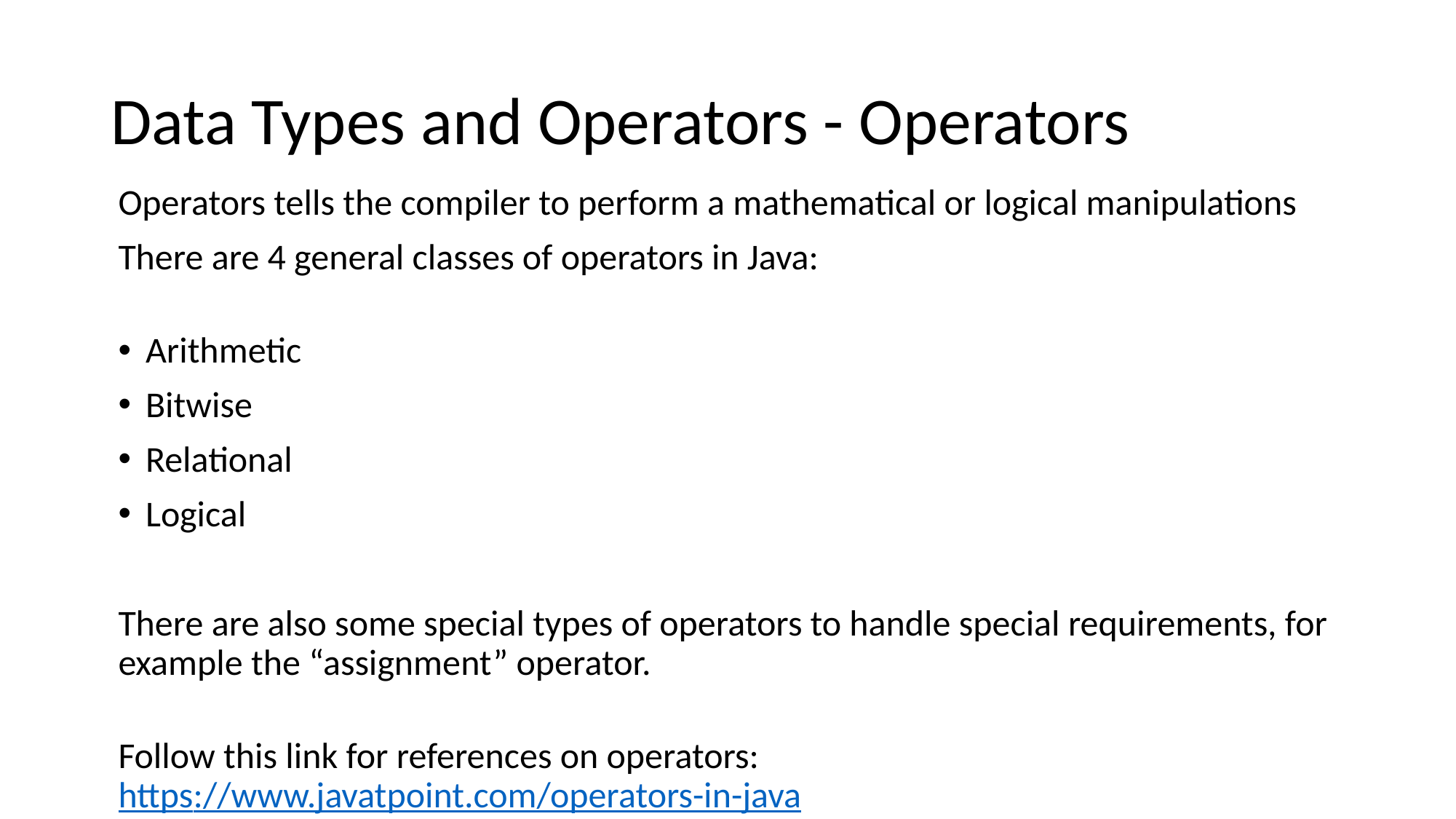

# Data Types and Operators - Operators
Operators tells the compiler to perform a mathematical or logical manipulations
There are 4 general classes of operators in Java:
Arithmetic
Bitwise
Relational
Logical

There are also some special types of operators to handle special requirements, for example the “assignment” operator.
Follow this link for references on operators:
https://www.javatpoint.com/operators-in-java